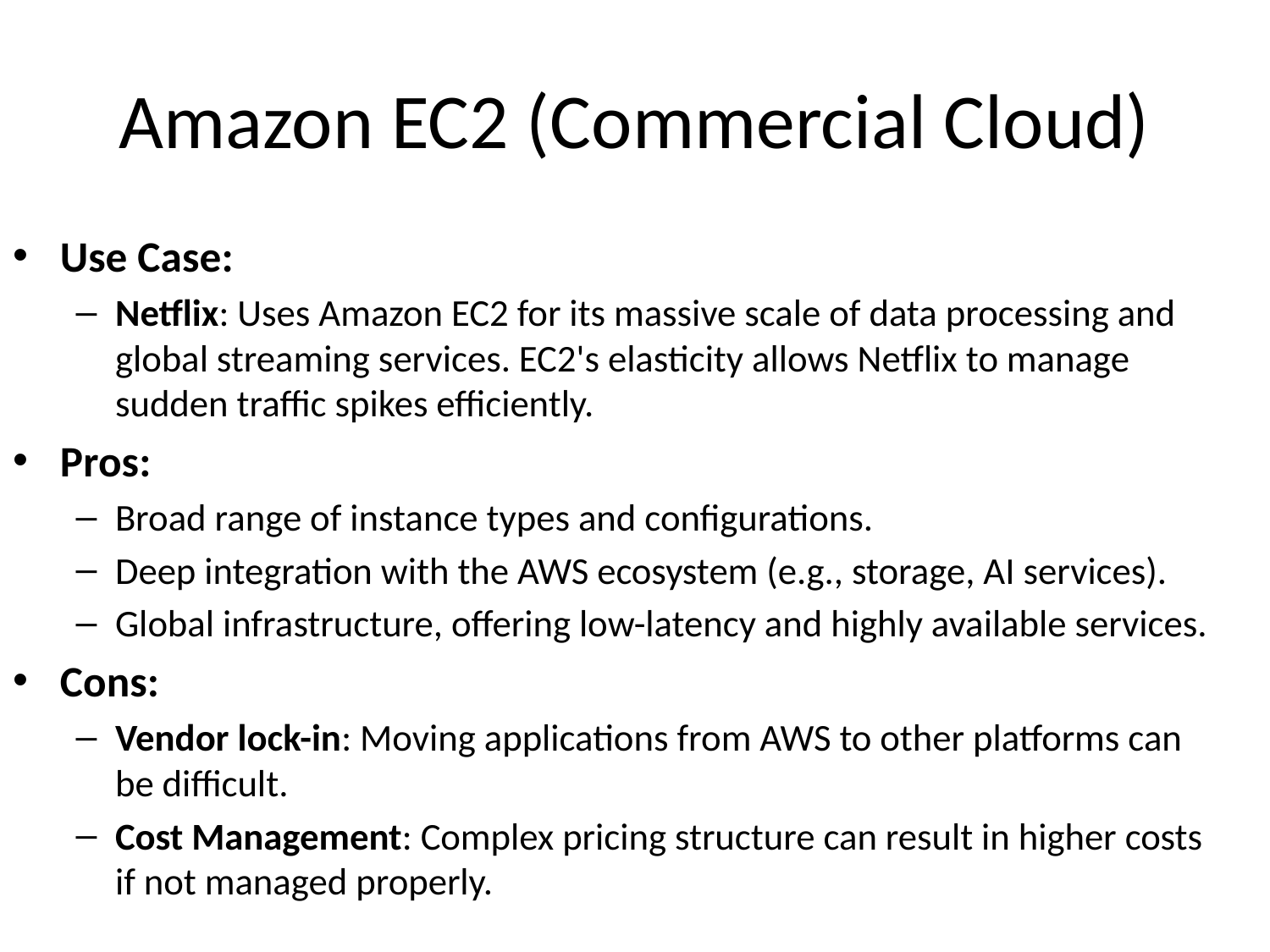

# Amazon EC2 (Commercial Cloud)
Use Case:
Netflix: Uses Amazon EC2 for its massive scale of data processing and global streaming services. EC2's elasticity allows Netflix to manage sudden traffic spikes efficiently.
Pros:
Broad range of instance types and configurations.
Deep integration with the AWS ecosystem (e.g., storage, AI services).
Global infrastructure, offering low-latency and highly available services.
Cons:
Vendor lock-in: Moving applications from AWS to other platforms can be difficult.
Cost Management: Complex pricing structure can result in higher costs if not managed properly.